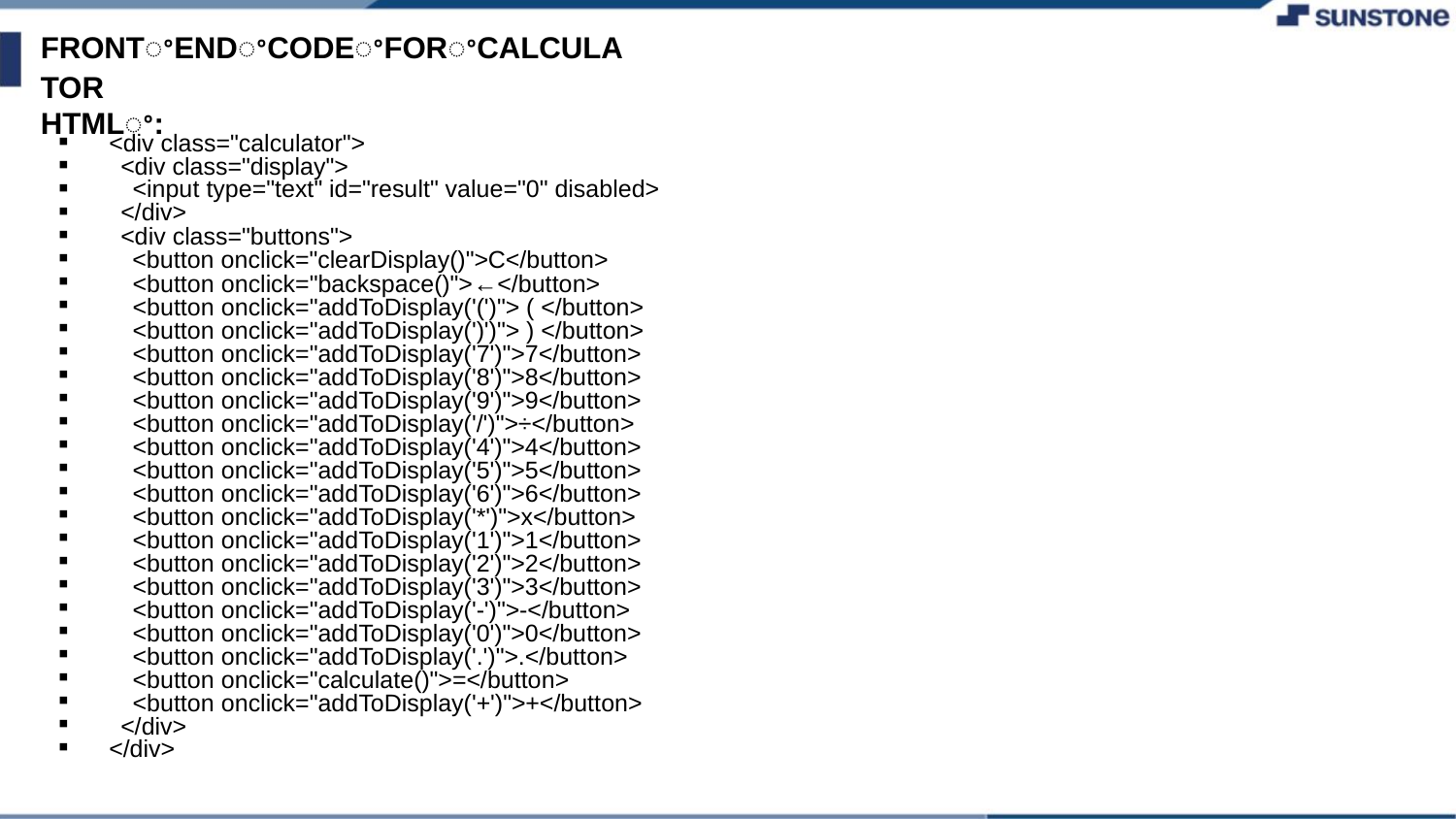

FRONTꢀENDꢀCODEꢀFORꢀCALCULATOR
HTMLꢀ:
▪
<div class="calculator">
▪
<div class="display">
▪
<input type="text" id="result" value="0" disabled>
</div>
▪
▪
<div class="buttons">
▪
<button onclick="clearDisplay()">C</button>
▪
<button onclick="backspace()">←</button>
<button onclick="addToDisplay('(')"> ( </button>
<button onclick="addToDisplay(')')"> ) </button>
<button onclick="addToDisplay('7')">7</button>
<button onclick="addToDisplay('8')">8</button>
<button onclick="addToDisplay('9')">9</button>
<button onclick="addToDisplay('/')">÷</button>
<button onclick="addToDisplay('4')">4</button>
<button onclick="addToDisplay('5')">5</button>
<button onclick="addToDisplay('6')">6</button>
<button onclick="addToDisplay('*')">x</button>
<button onclick="addToDisplay('1')">1</button>
<button onclick="addToDisplay('2')">2</button>
<button onclick="addToDisplay('3')">3</button>
<button onclick="addToDisplay('-')">-</button>
<button onclick="addToDisplay('0')">0</button>
<button onclick="addToDisplay('.')">.</button>
<button onclick="calculate()">=</button>
<button onclick="addToDisplay('+')">+</button>
</div>
▪
▪
▪
▪
▪
▪
▪
▪
▪
▪
▪
▪
▪
▪
▪
▪
▪
▪
▪
▪
</div>